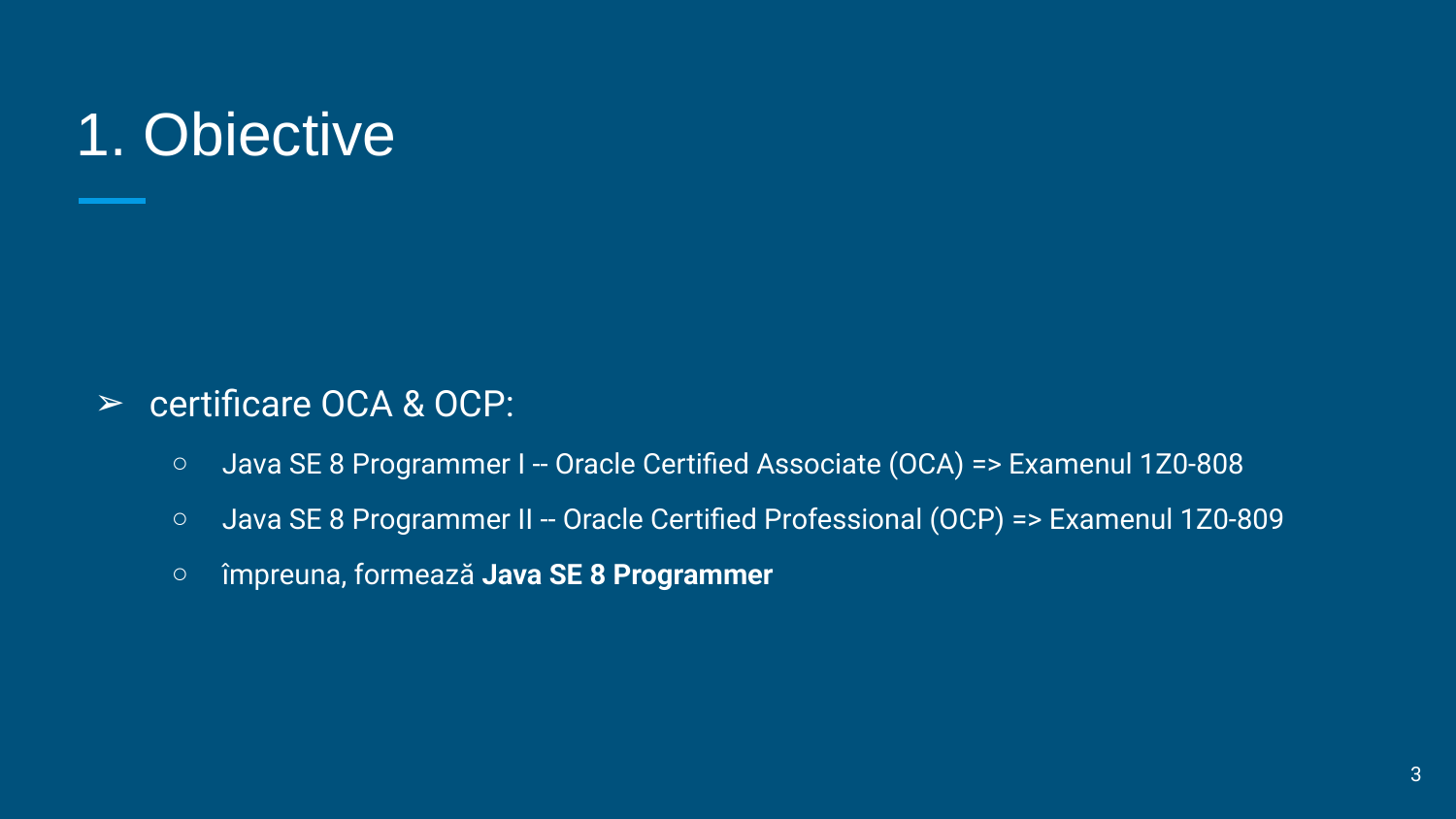

# 1. Obiective
certificare OCA & OCP:
Java SE 8 Programmer I -- Oracle Certified Associate (OCA) => Examenul 1Z0-808
Java SE 8 Programmer II -- Oracle Certified Professional (OCP) => Examenul 1Z0-809
împreuna, formează Java SE 8 Programmer
3